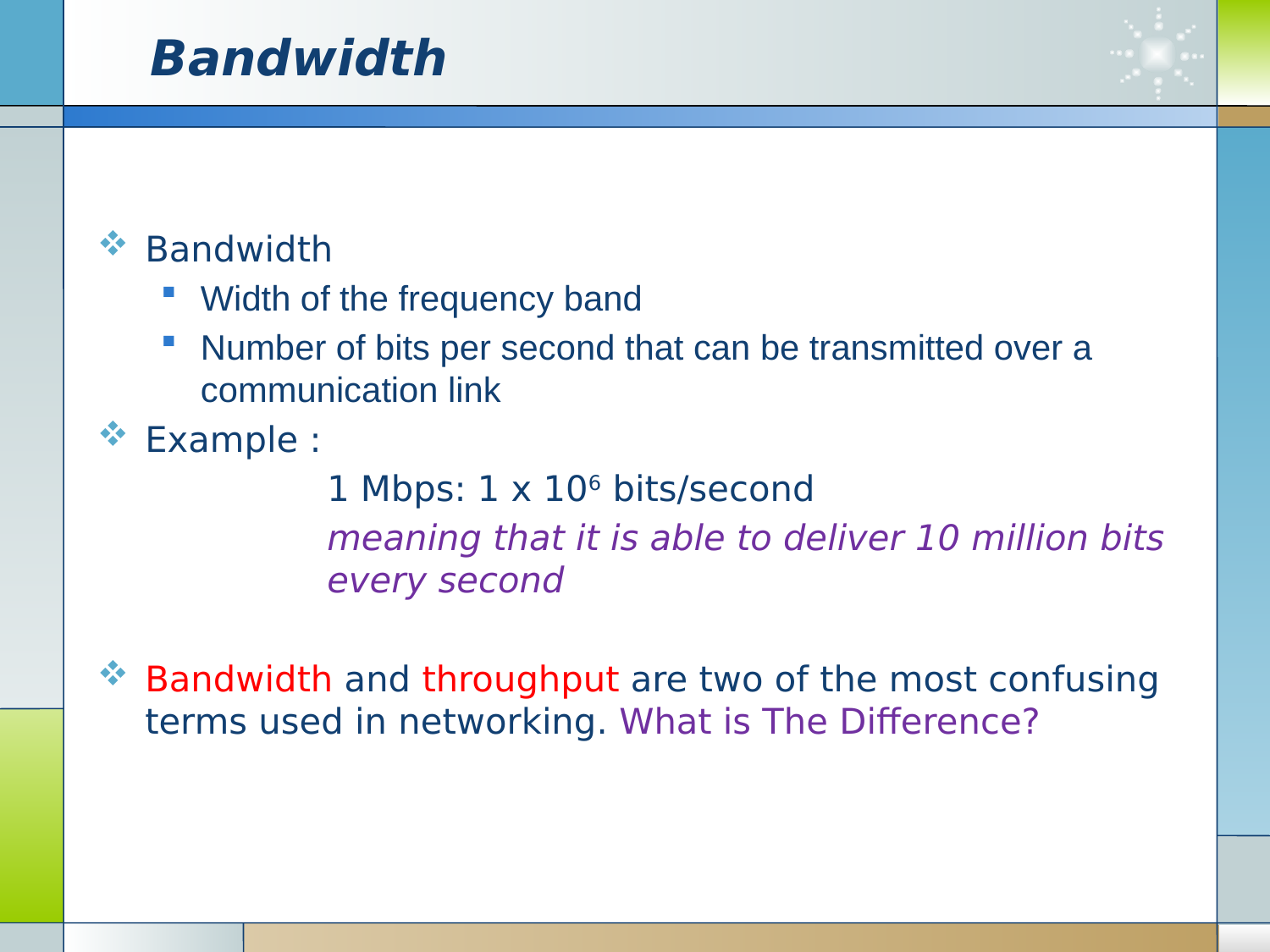

# Bandwidth

Bandwidth
Width of the frequency band
Number of bits per second that can be transmitted over a communication link
Example :
1 Mbps: 1 x 106 bits/second
meaning that it is able to deliver 10 million bits every second

Bandwidth and throughput are two of the most confusing terms used in networking. What is The Difference?